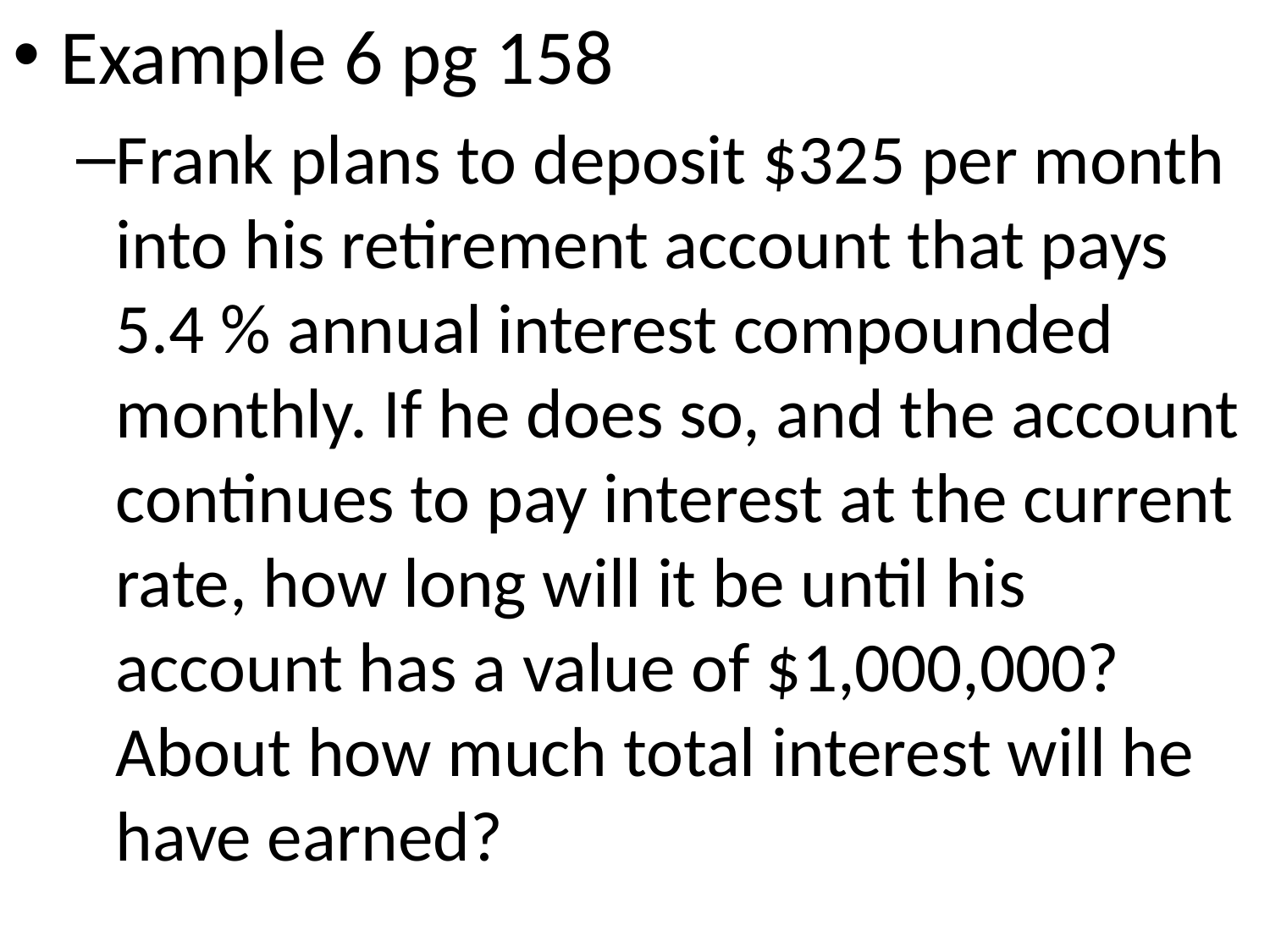

Example 6 pg 158
Frank plans to deposit $325 per month into his retirement account that pays 5.4 % annual interest compounded monthly. If he does so, and the account continues to pay interest at the current rate, how long will it be until his account has a value of $1,000,000? About how much total interest will he have earned?